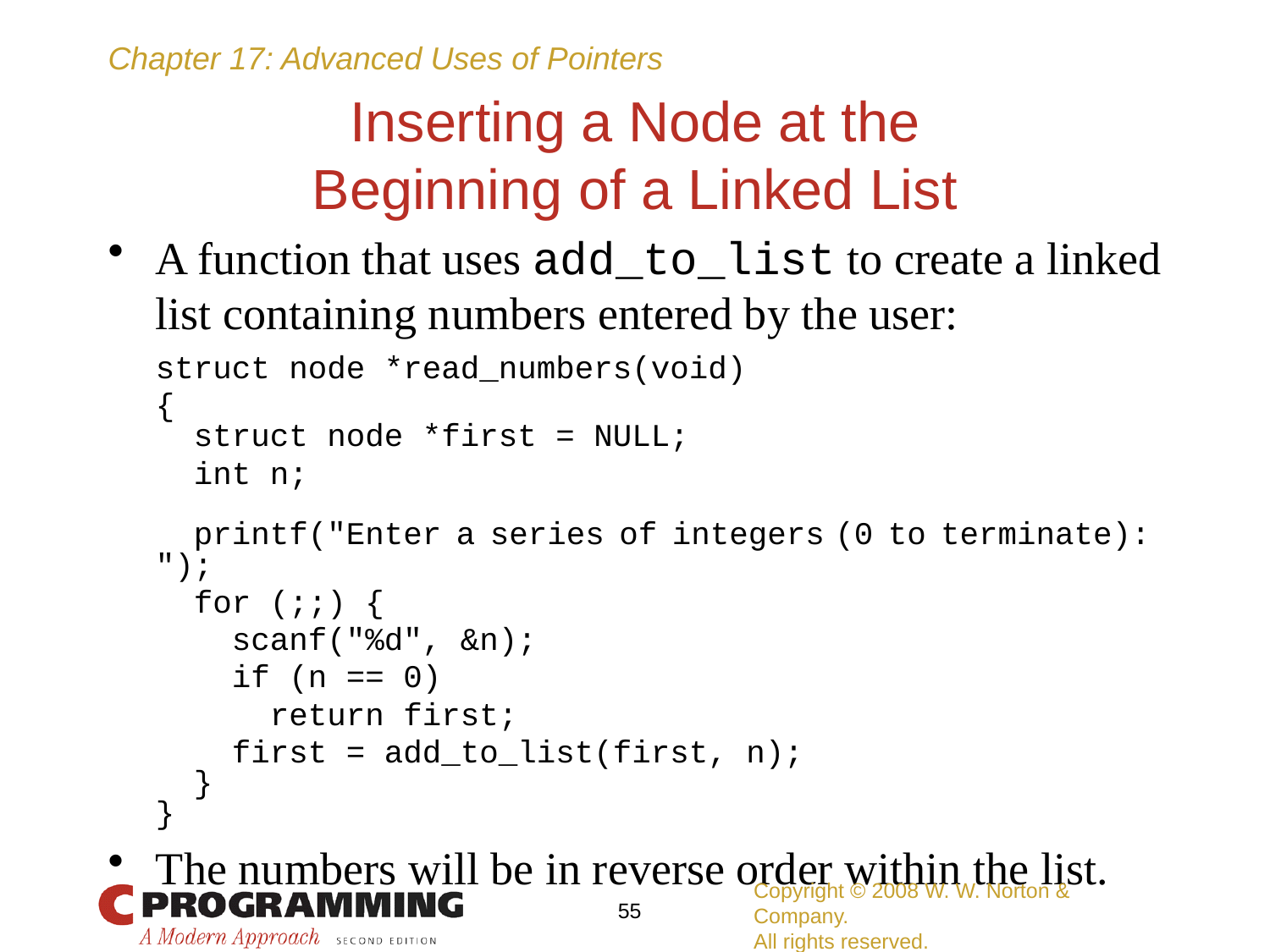

# Inserting a Node at the Beginning of a Linked List
A function that uses add_to_list to create a linked list containing numbers entered by the user:
	struct node *read_numbers(void)
	{
	  struct node *first = NULL;
	  int n;

	  printf("Enter a series of integers (0 to terminate): ");
	  for (;;) {
	    scanf("%d", &n);
	    if (n == 0)
	      return first;
	    first = add_to_list(first, n);
	  }
	}
The numbers will be in reverse order within the list.

Copyright © 2008 W. W. Norton & Company.
All rights reserved.
55